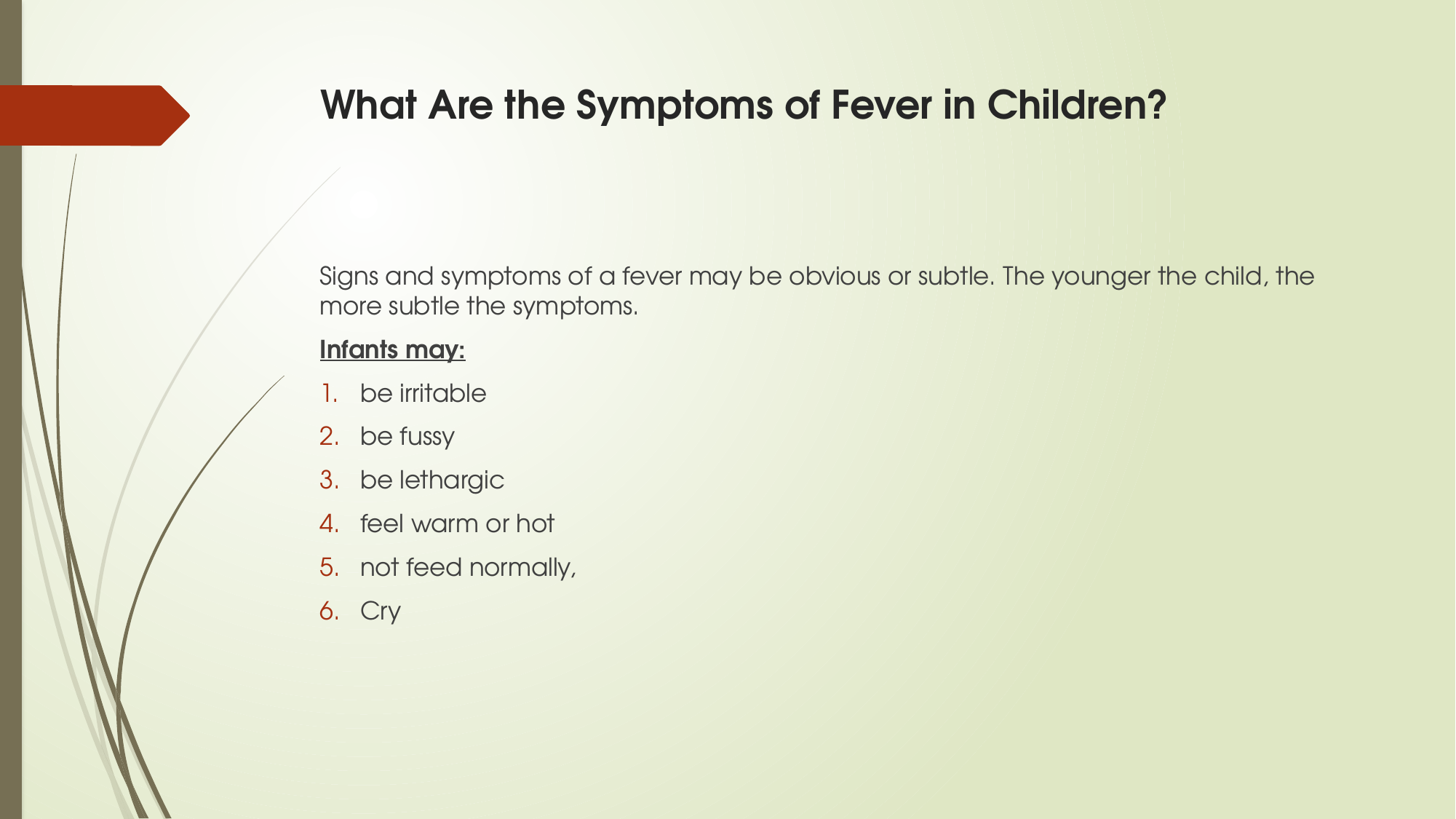

# What Are the Symptoms of Fever in Children?
Signs and symptoms of a fever may be obvious or subtle. The younger the child, the more subtle the symptoms.
Infants may:
be irritable
be fussy
be lethargic
feel warm or hot
not feed normally,
Cry